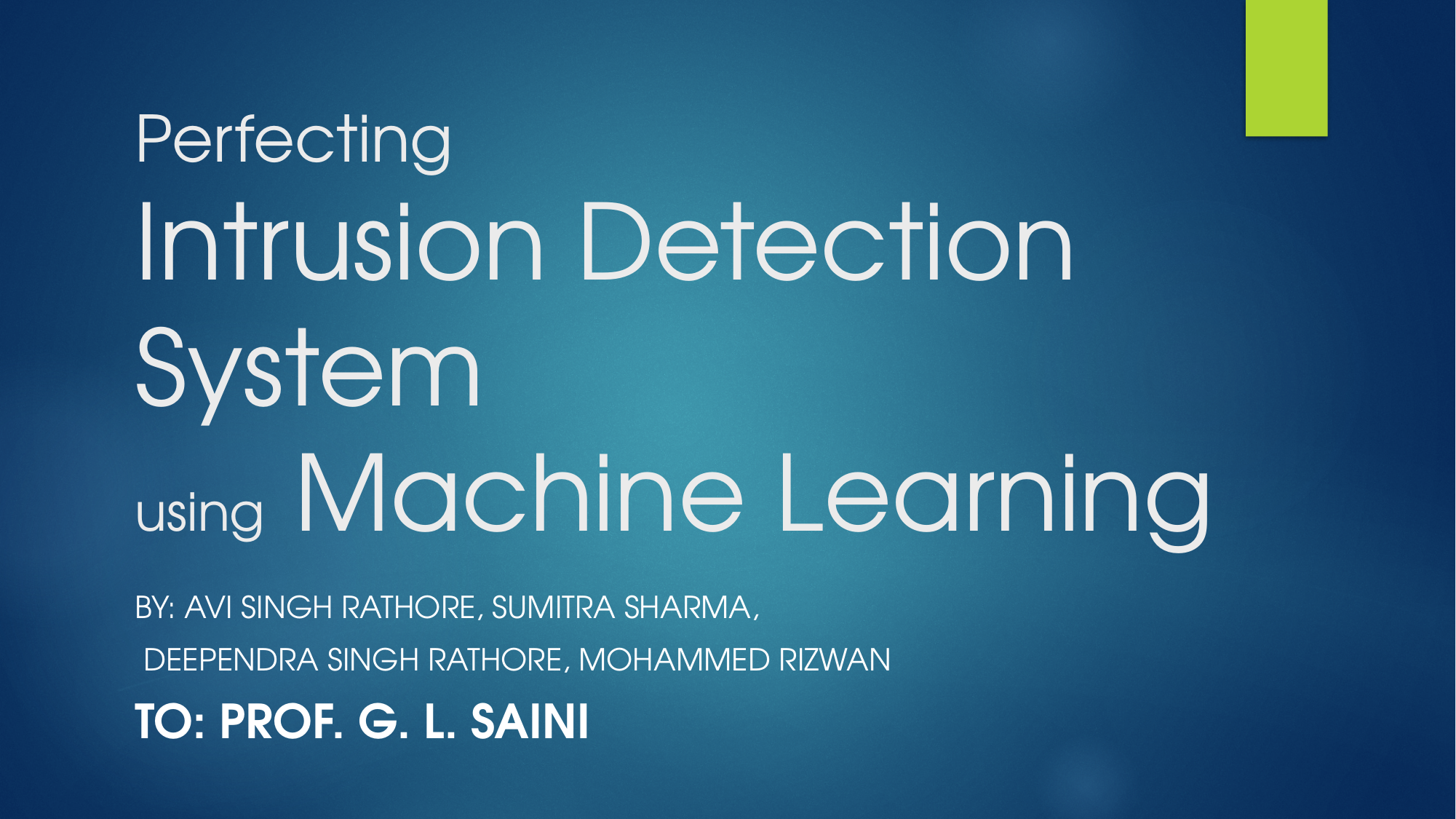

# Perfecting Intrusion Detection System using Machine Learning
By: Avi Singh Rathore, Sumitra Sharma,
 Deependra Singh Rathore, Mohammed Rizwan
To: Prof. G. L. Saini